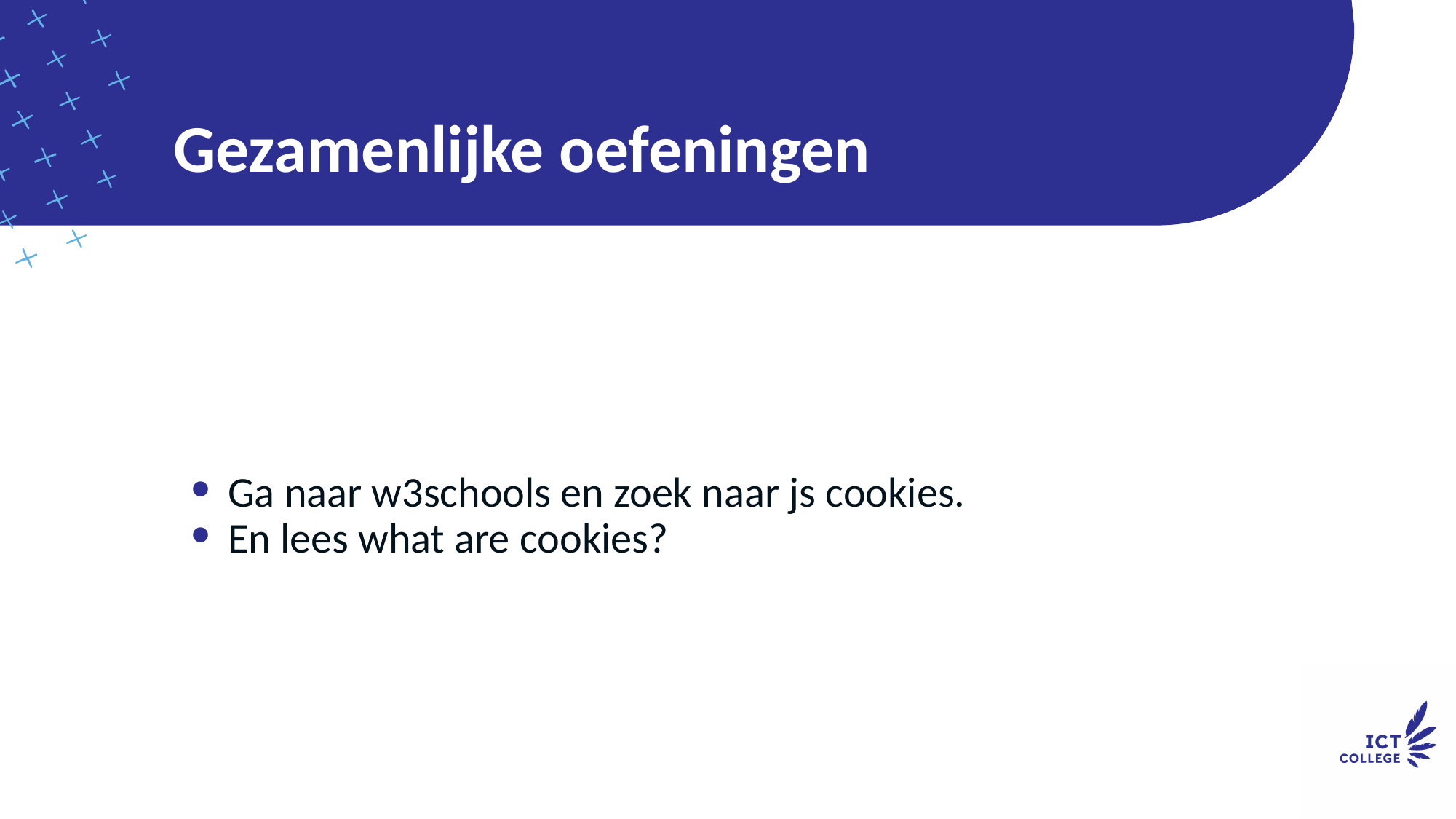

# Gezamenlijke oefeningen
Ga naar w3schools en zoek naar js cookies.
En lees what are cookies?